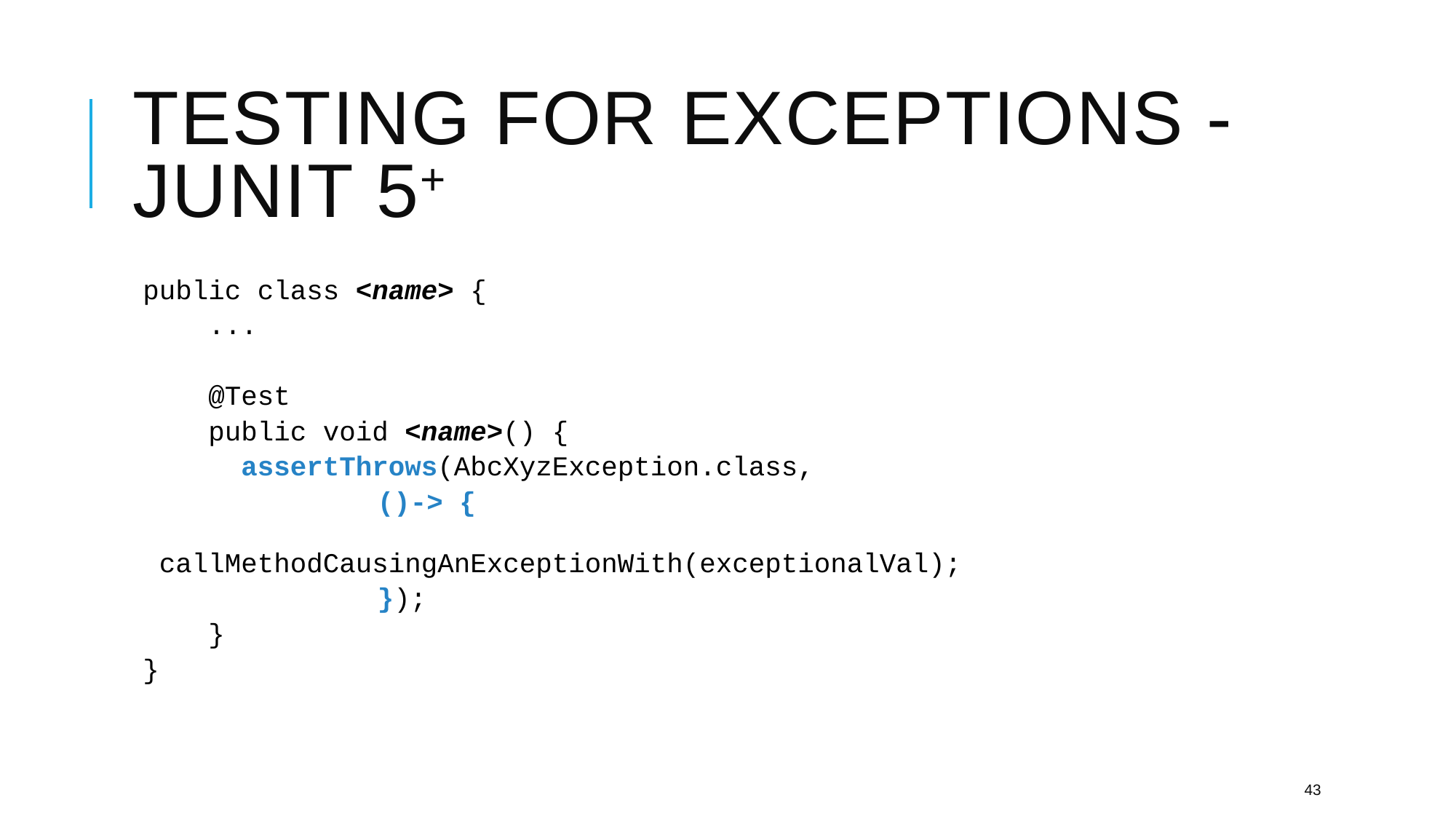

# Testing for exceptions - JUnit 5+
public class <name> {
    ...

    @Test
    public void <name>() {
      assertThrows(AbcXyzException.class,
			()-> {
				callMethodCausingAnExceptionWith(exceptionalVal);
			});
    }
}
43